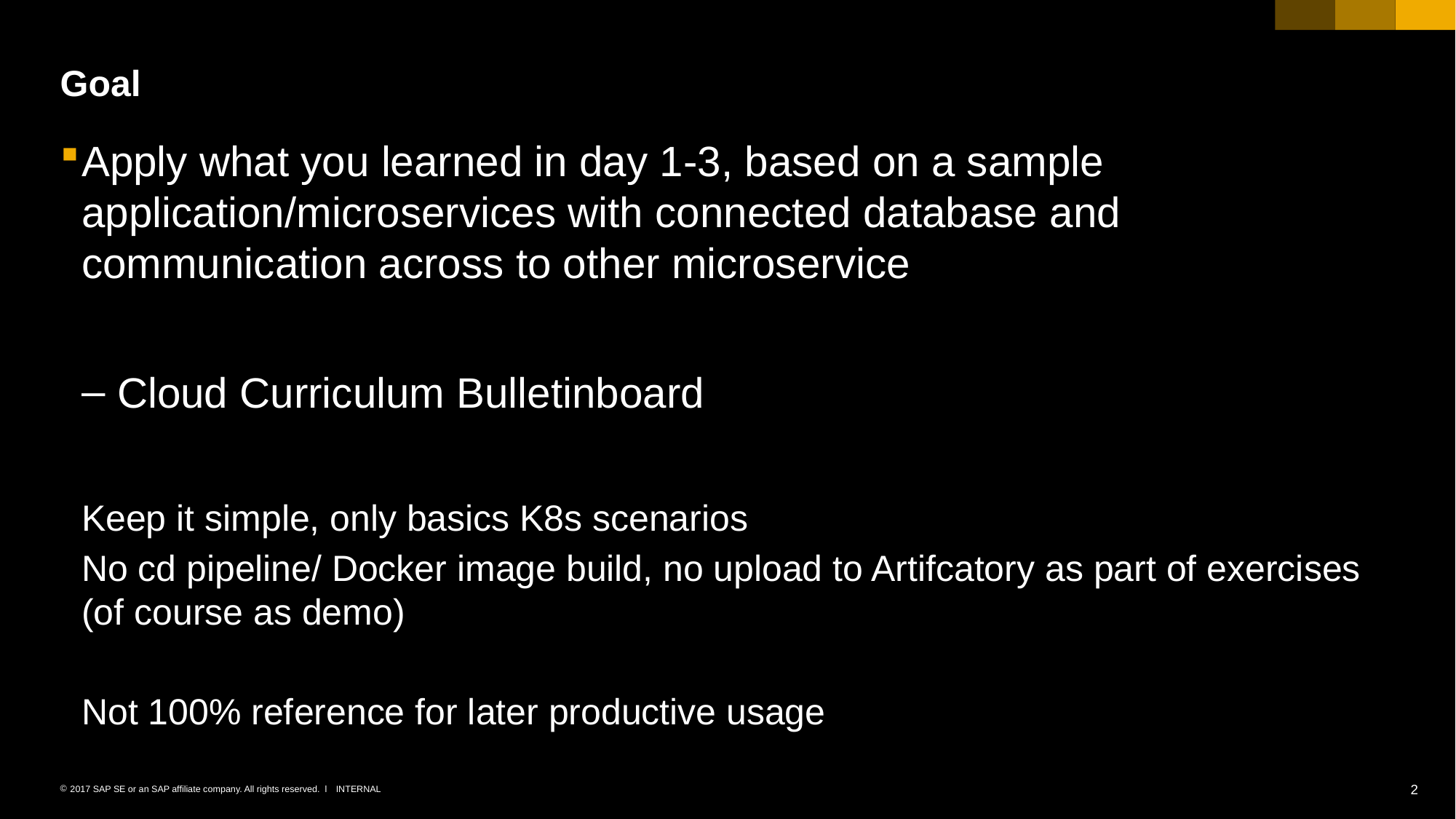

# Goal
Apply what you learned in day 1-3, based on a sample application/microservices with connected database and communication across to other microservice

 Cloud Curriculum Bulletinboard

Keep it simple, only basics K8s scenarios
No cd pipeline/ Docker image build, no upload to Artifcatory as part of exercises (of course as demo)

Not 100% reference for later productive usage